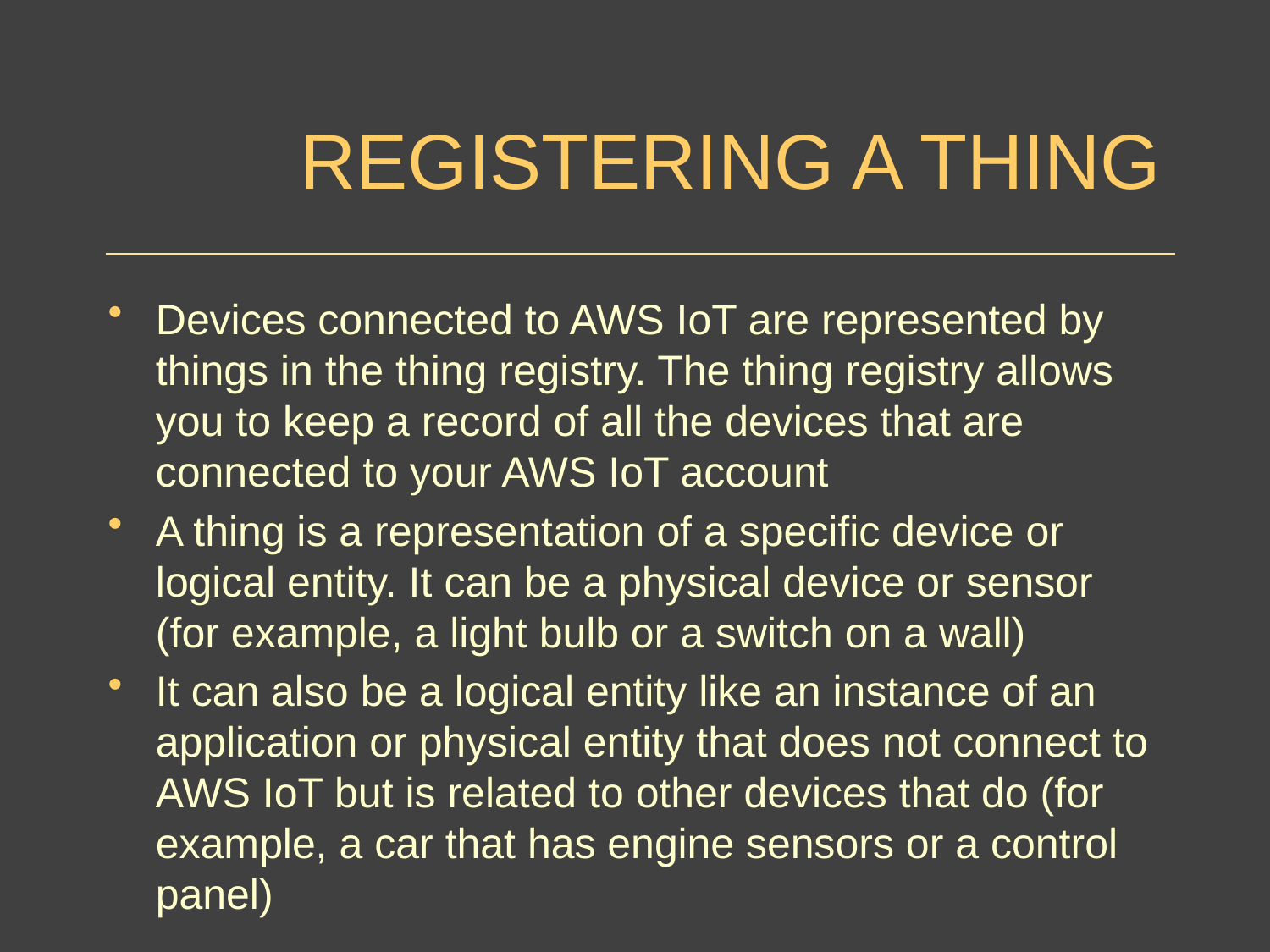

# REGISTERING A THING
Devices connected to AWS IoT are represented by things in the thing registry. The thing registry allows you to keep a record of all the devices that are connected to your AWS IoT account
A thing is a representation of a specific device or logical entity. It can be a physical device or sensor (for example, a light bulb or a switch on a wall)
It can also be a logical entity like an instance of an application or physical entity that does not connect to AWS IoT but is related to other devices that do (for example, a car that has engine sensors or a control panel)